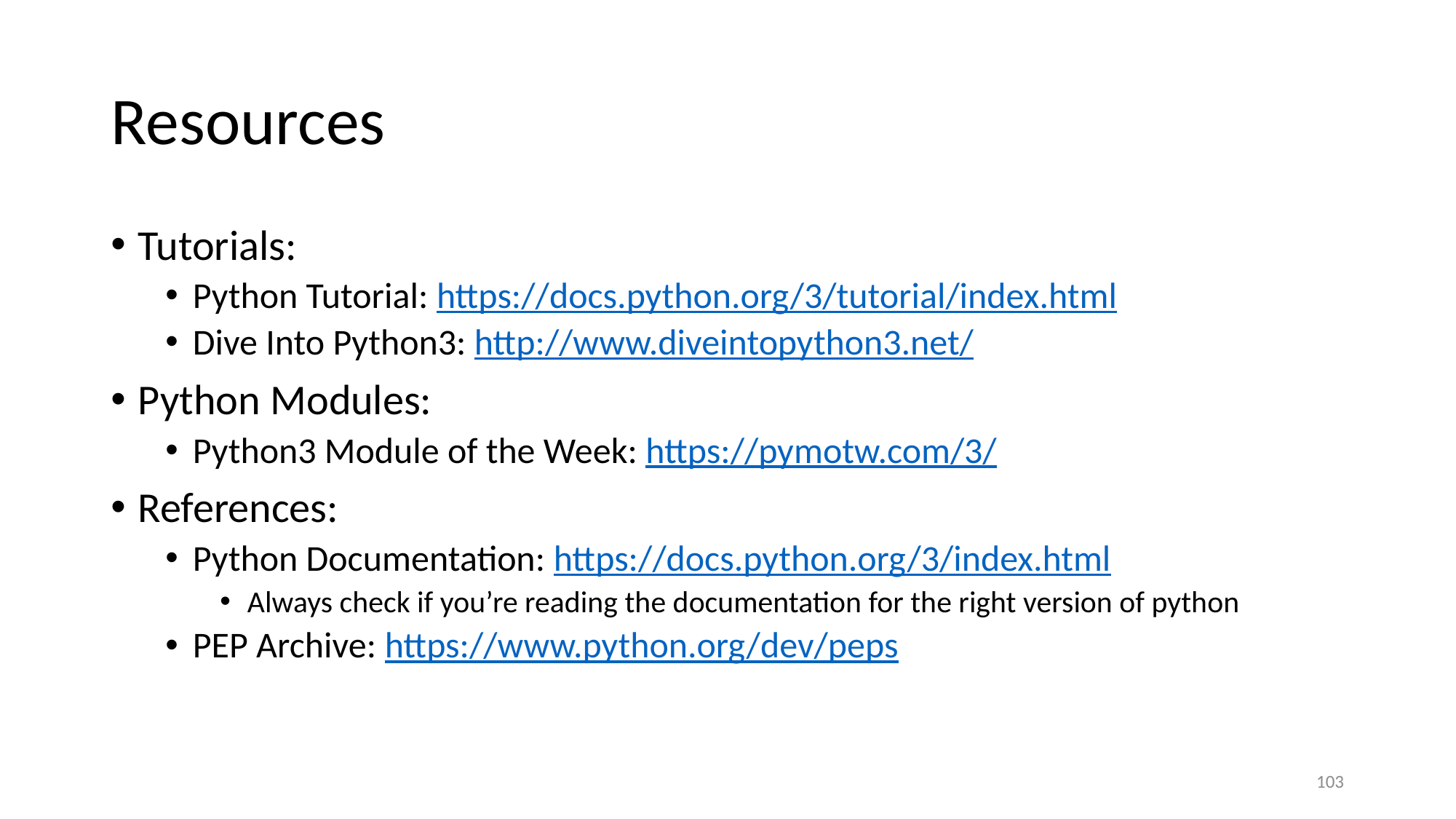

# Resources
Tutorials:
Python Tutorial: https://docs.python.org/3/tutorial/index.html
Dive Into Python3: http://www.diveintopython3.net/
Python Modules:
Python3 Module of the Week: https://pymotw.com/3/
References:
Python Documentation: https://docs.python.org/3/index.html
Always check if you’re reading the documentation for the right version of python
PEP Archive: https://www.python.org/dev/peps
103